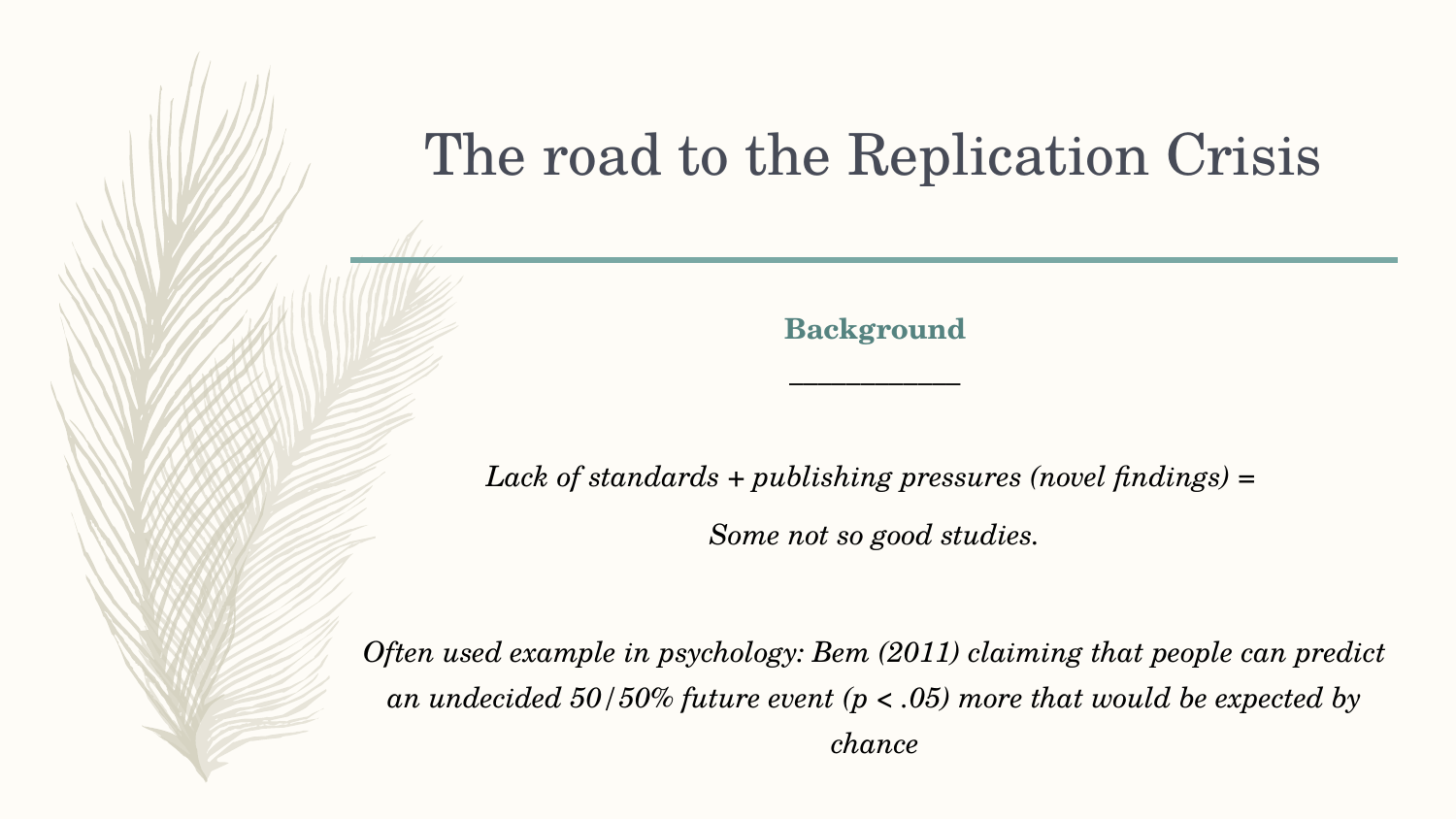

The road to the Replication Crisis

Background
____________

Lack of standards + publishing pressures (novel findings) =
Some not so good studies.

Often used example in psychology: Bem (2011) claiming that people can predict an undecided 50/50% future event (p < .05) more that would be expected by chance